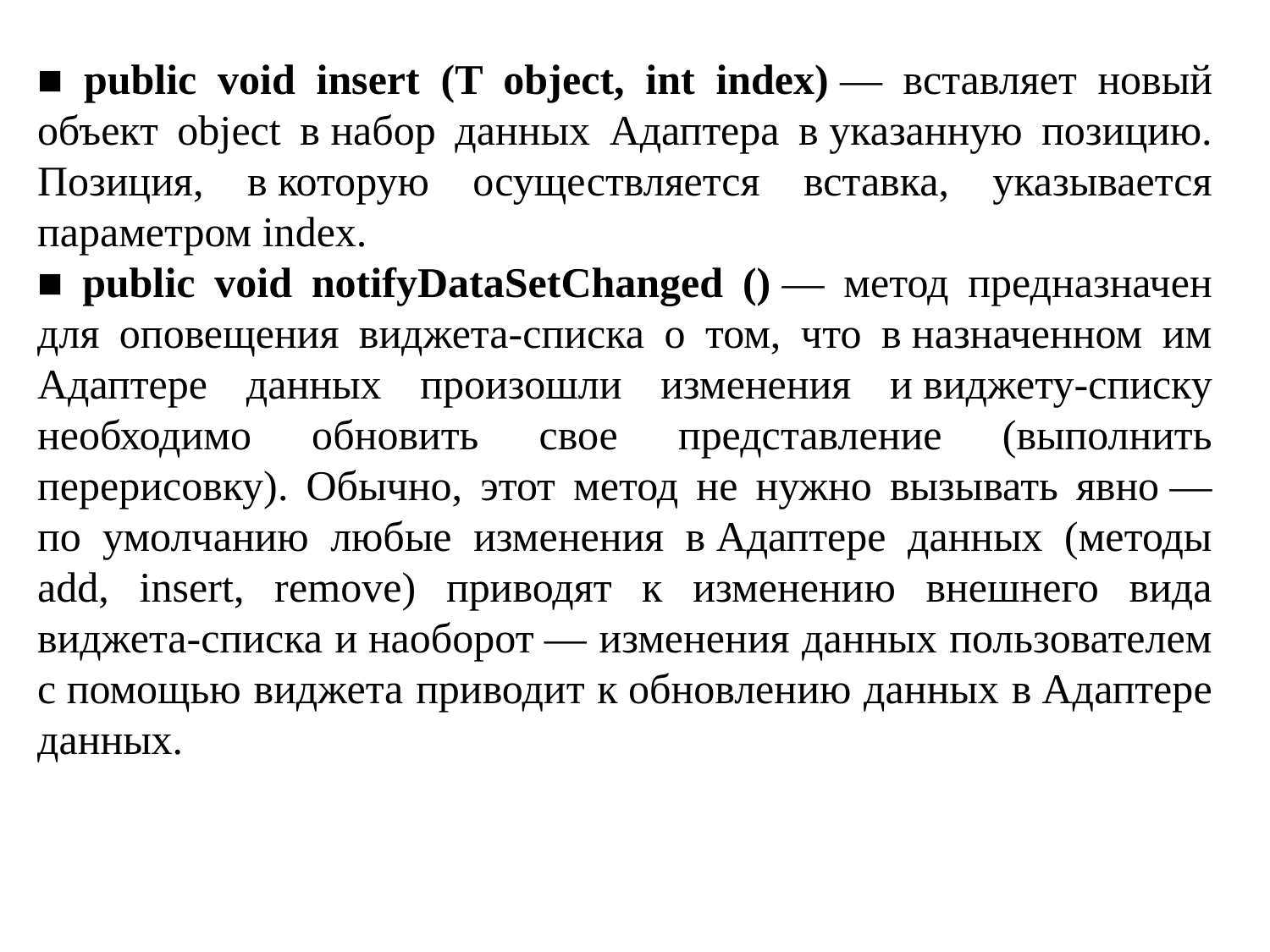

■ public void insert (T object, int index) — вставляет новый объект object в набор данных Адаптера в указанную позицию. Позиция, в которую осуществляется вставка, указывается параметром index.
■ public void notifyDataSetChanged () — метод предназначен для оповещения виджета-списка о том, что в назначенном им Адаптере данных произошли изменения и виджету-списку необходимо обновить свое представление (выполнить перерисовку). Обычно, этот метод не нужно вызывать явно — по умолчанию любые изменения в Адаптере данных (методы add, insert, remove) приводят к изменению внешнего вида виджета-списка и наоборот — изменения данных пользователем с помощью виджета приводит к обновлению данных в Адаптере данных.